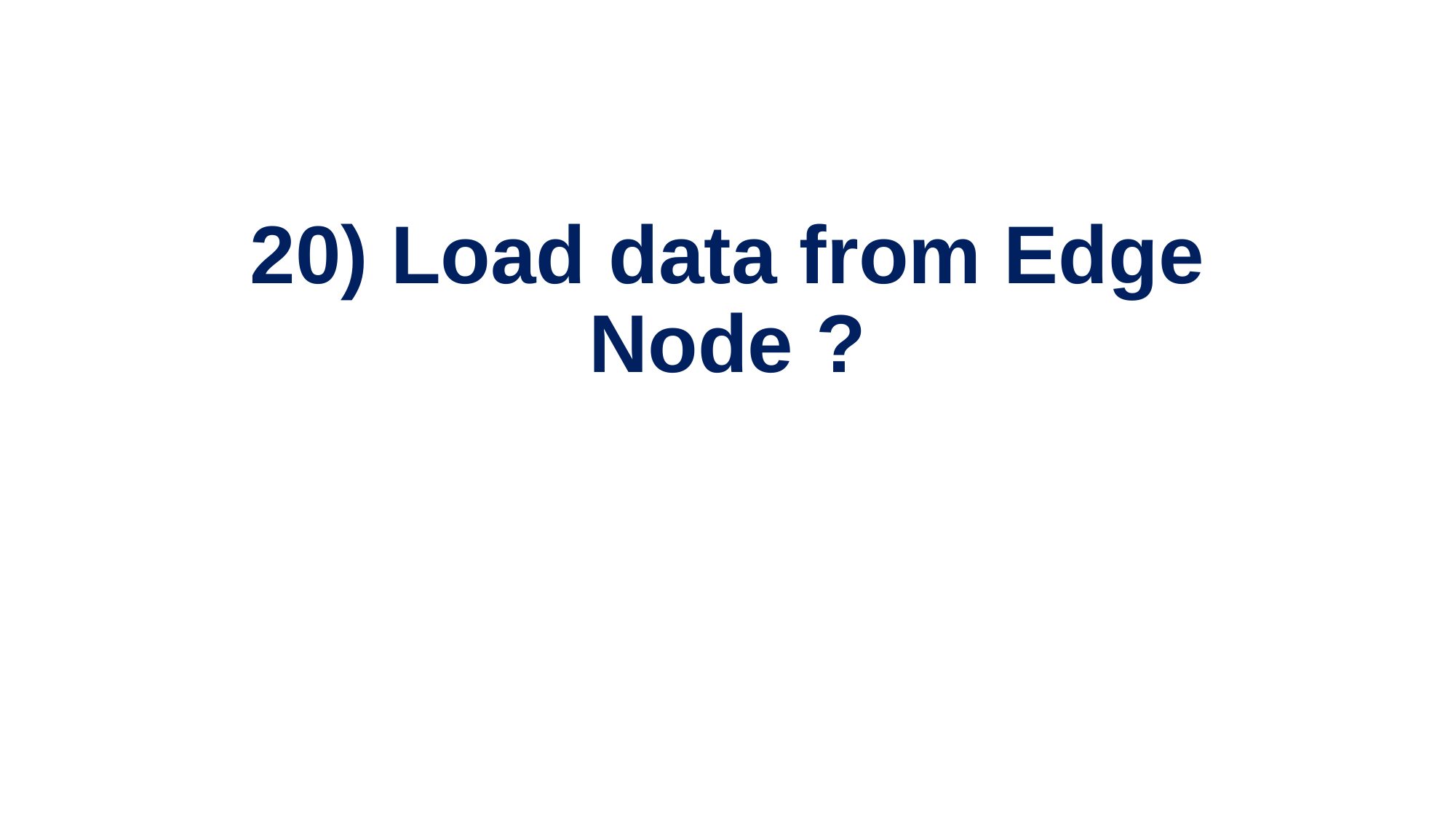

20) Load data from Edge Node ?